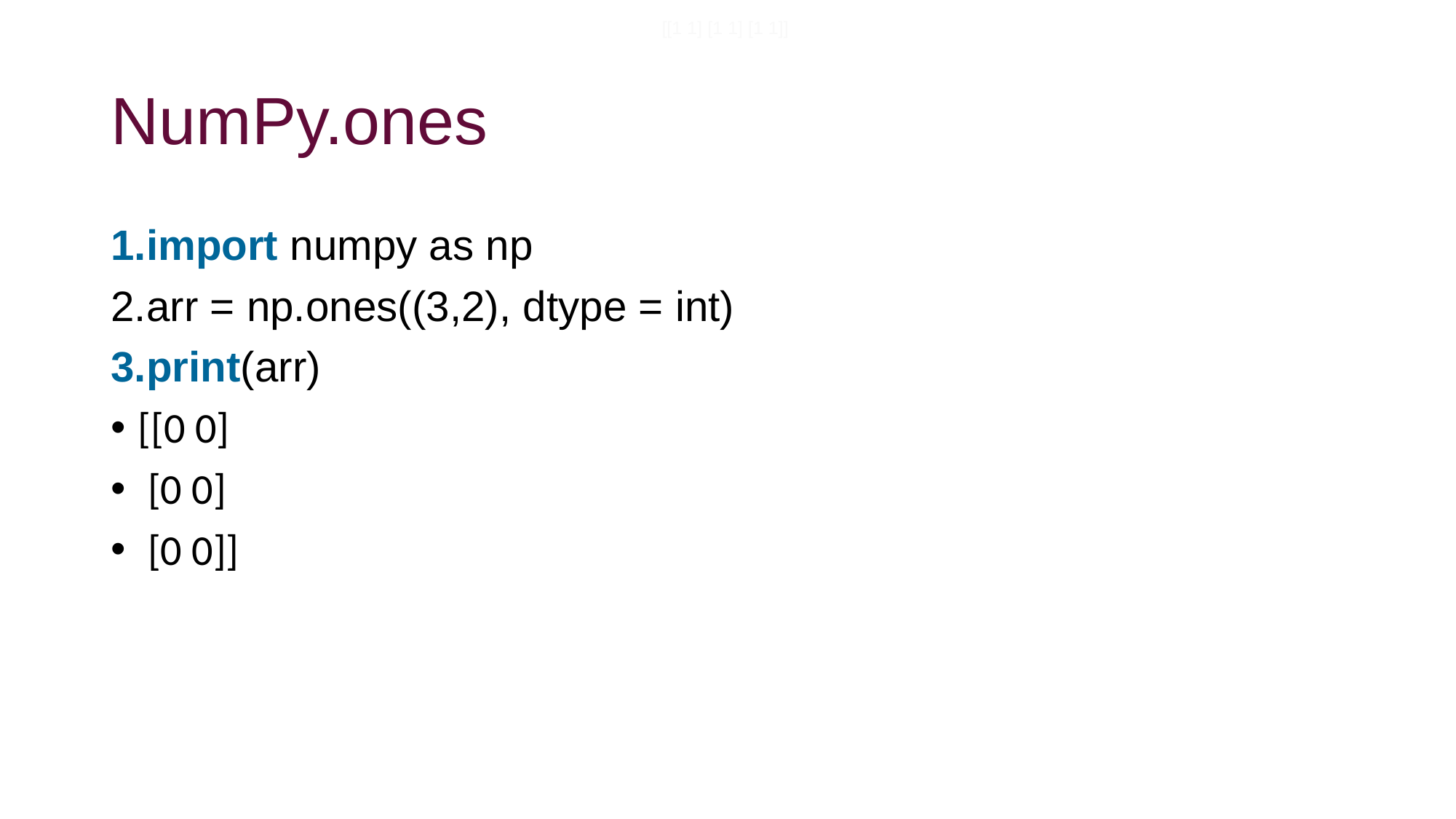

[[1 1] [1 1] [1 1]]
# NumPy.ones
import numpy as np
arr = np.ones((3,2), dtype = int)
print(arr)
[[0 0]
 [0 0]
 [0 0]]